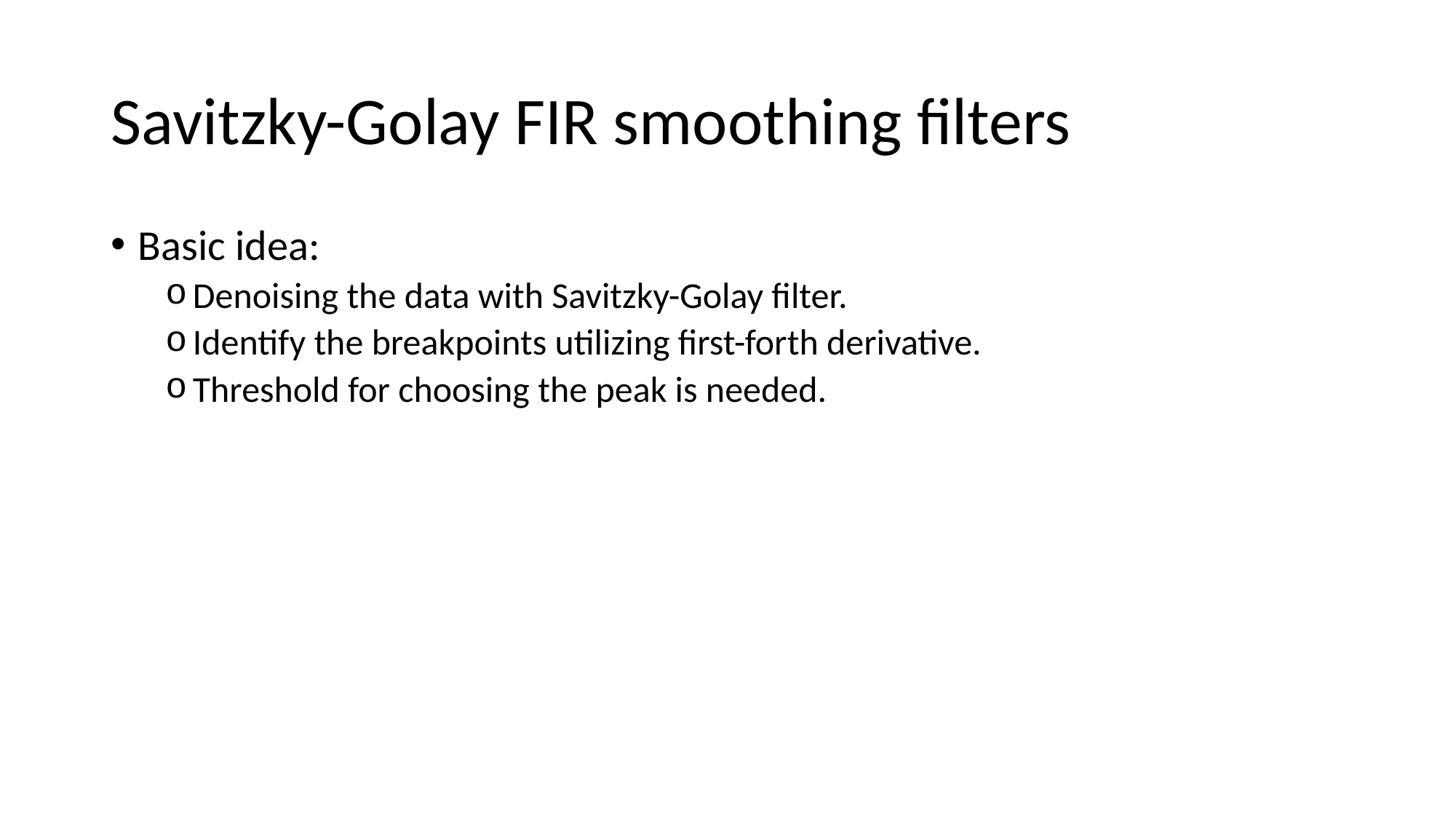

# Savitzky-Golay FIR smoothing filters
Basic idea:
Denoising the data with Savitzky-Golay filter.
Identify the breakpoints utilizing first-forth derivative.
Threshold for choosing the peak is needed.